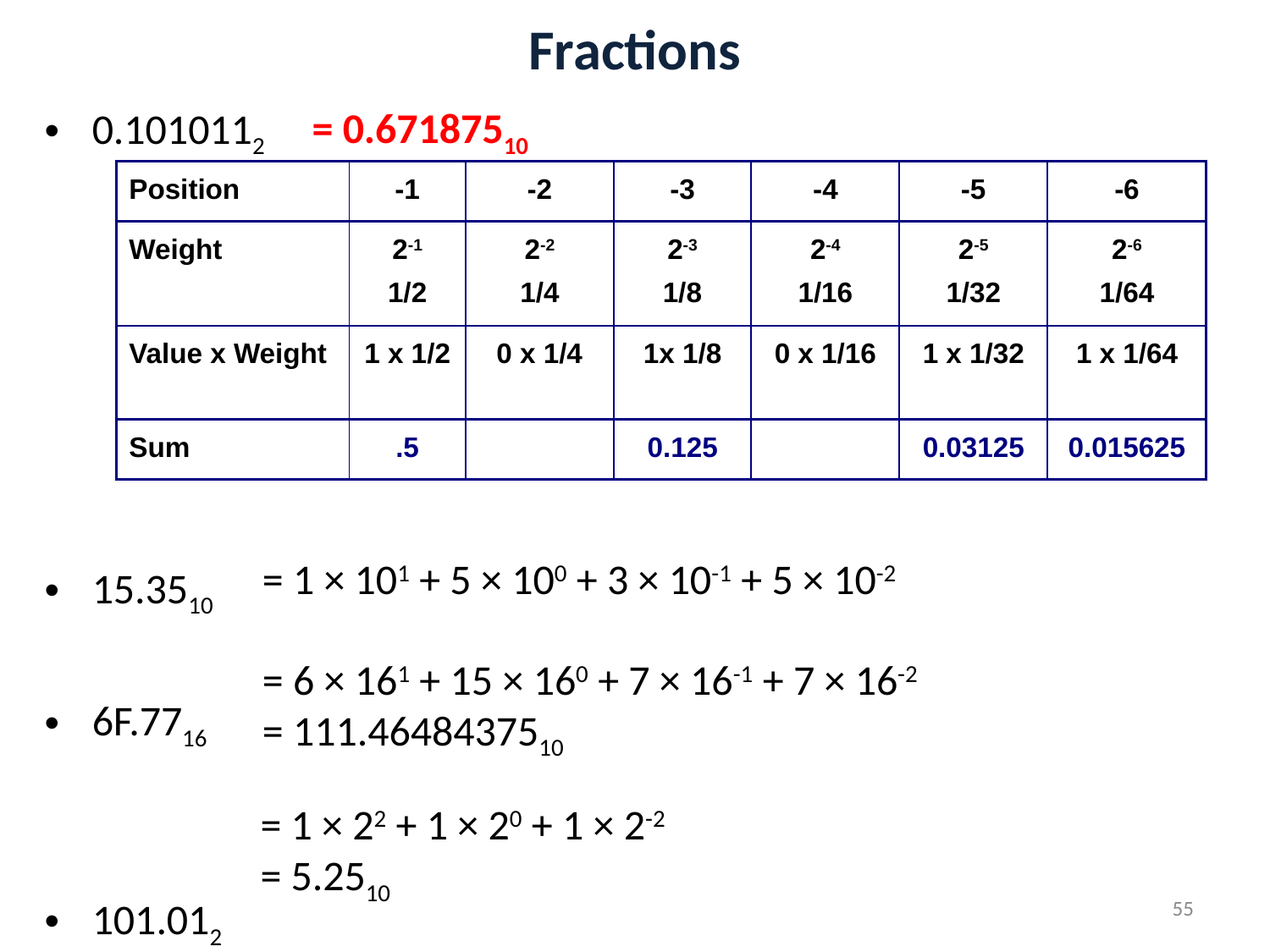

# Fractions
= 0.67187510
0.1010112

15.3510

6F.7716

101.012

| Position | -1 | -2 | -3 | -4 | -5 | -6 |
| --- | --- | --- | --- | --- | --- | --- |
| Weight | 2-1 1/2 | 2-2 1/4 | 2-3 1/8 | 2-4 1/16 | 2-5 1/32 | 2-6 1/64 |
| Value x Weight | 1 x 1/2 | 0 x 1/4 | 1x 1/8 | 0 x 1/16 | 1 x 1/32 | 1 x 1/64 |
| Sum | .5 |  | 0.125 |  | 0.03125 | 0.015625 |
= 1 × 101 + 5 × 100 + 3 × 10-1 + 5 × 10-2
= 6 × 161 + 15 × 160 + 7 × 16-1 + 7 × 16-2
= 111.4648437510
= 1 × 22 + 1 × 20 + 1 × 2-2
= 5.2510
55